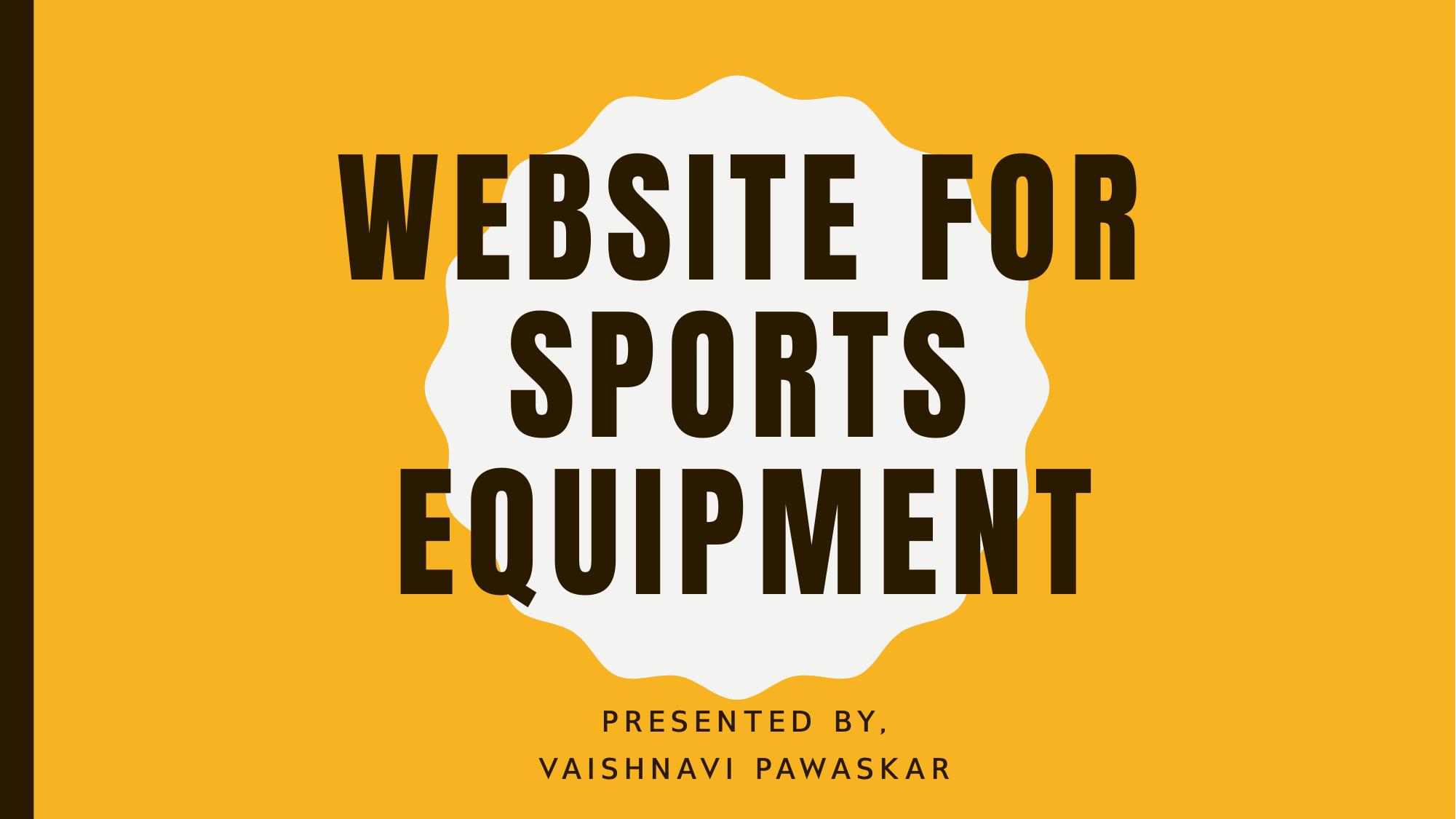

# Website for sports equipment
Presented by,
Vaishnavi Pawaskar